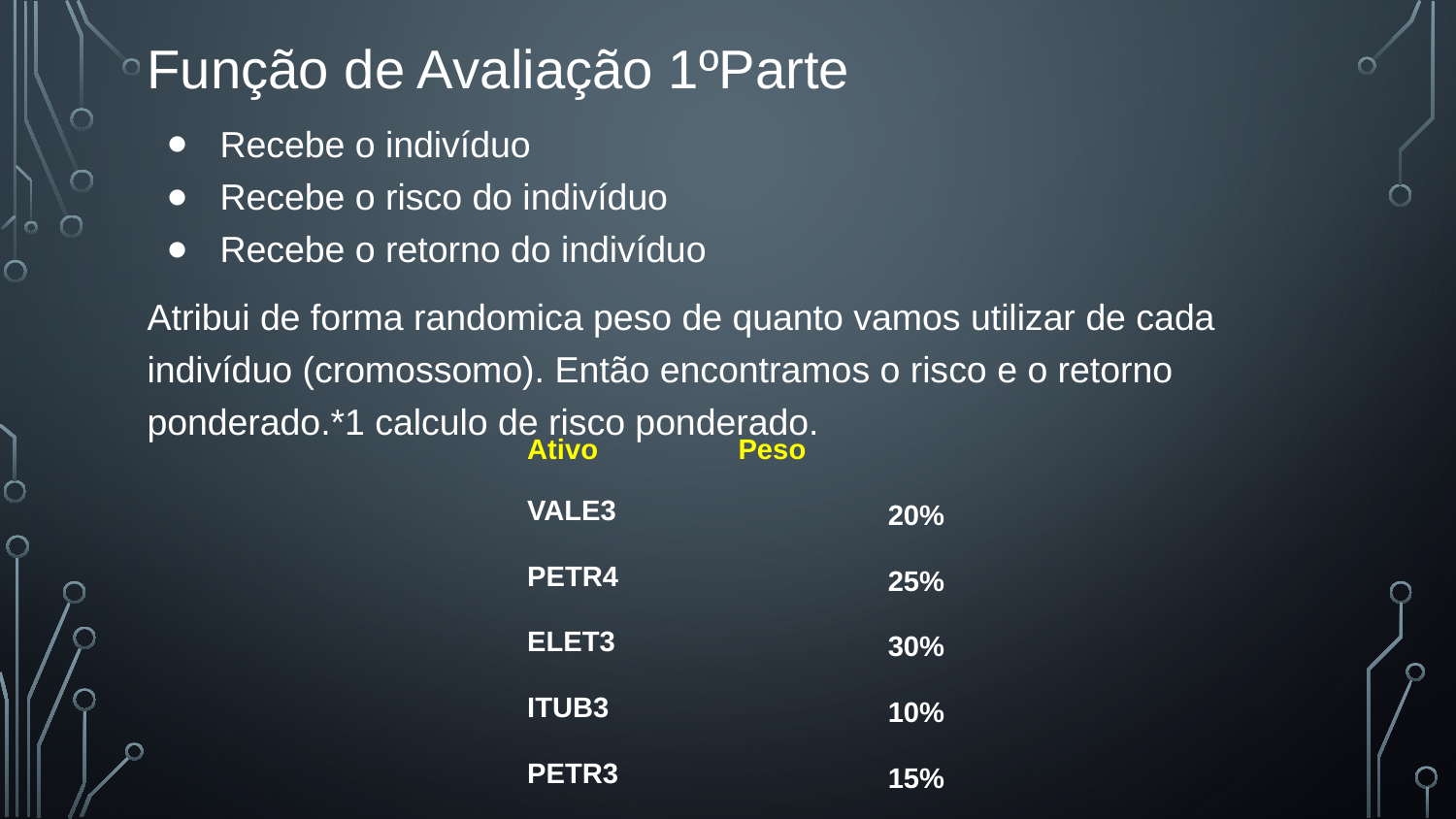

# Função de Avaliação 1ºParte
Recebe o indivíduo
Recebe o risco do indivíduo
Recebe o retorno do indivíduo
Atribui de forma randomica peso de quanto vamos utilizar de cada indivíduo (cromossomo). Então encontramos o risco e o retorno ponderado.*1 calculo de risco ponderado.

| Ativo | Peso |
| --- | --- |
| VALE3 | 20% |
| PETR4 | 25% |
| ELET3 | 30% |
| ITUB3 | 10% |
| PETR3 | 15% |